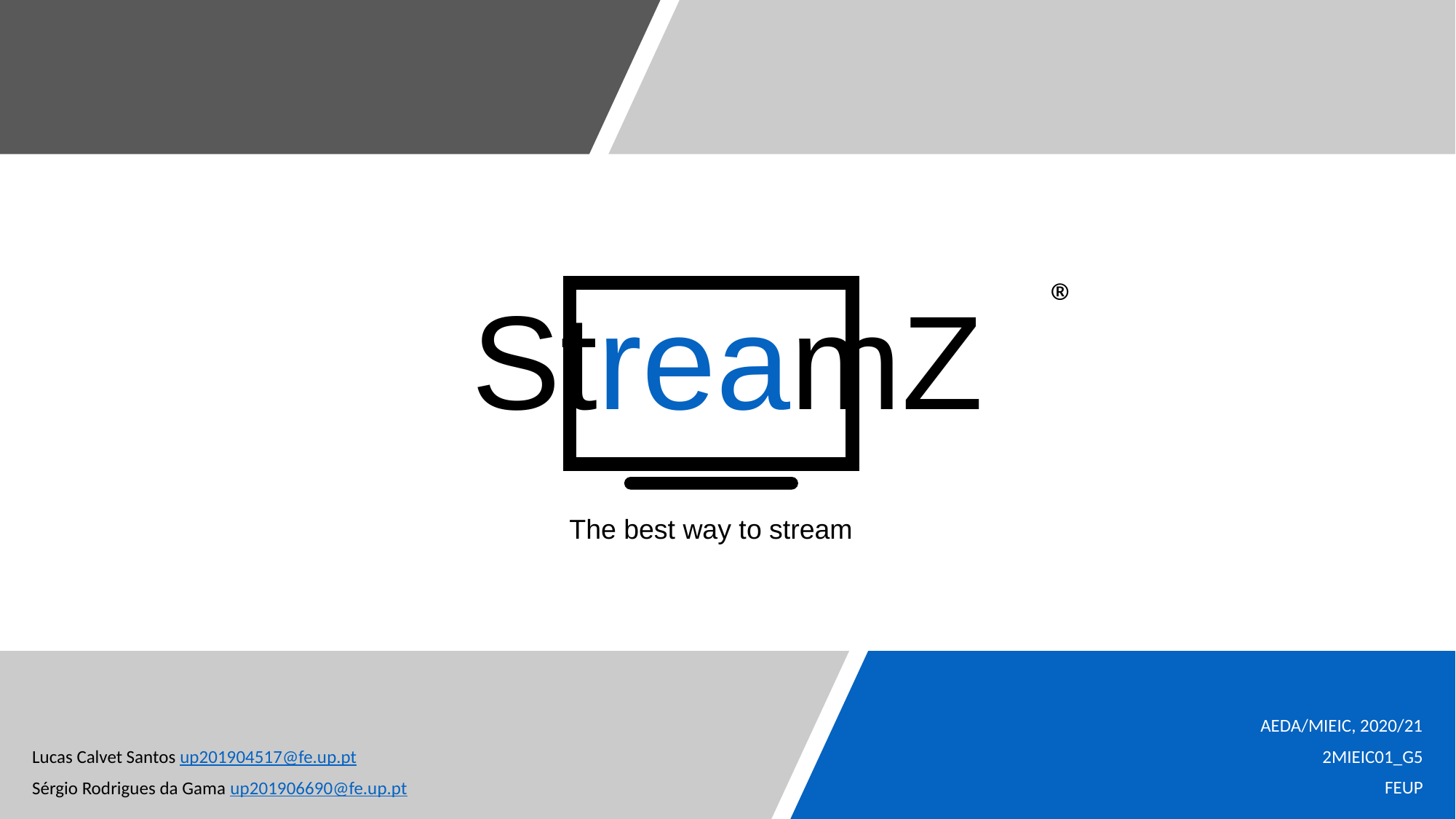

# StreamZ
®

The best way to stream

AEDA/MIEIC, 2020/21
2MIEIC01_G5
FEUP
Lucas Calvet Santos up201904517@fe.up.pt
Sérgio Rodrigues da Gama up201906690@fe.up.pt